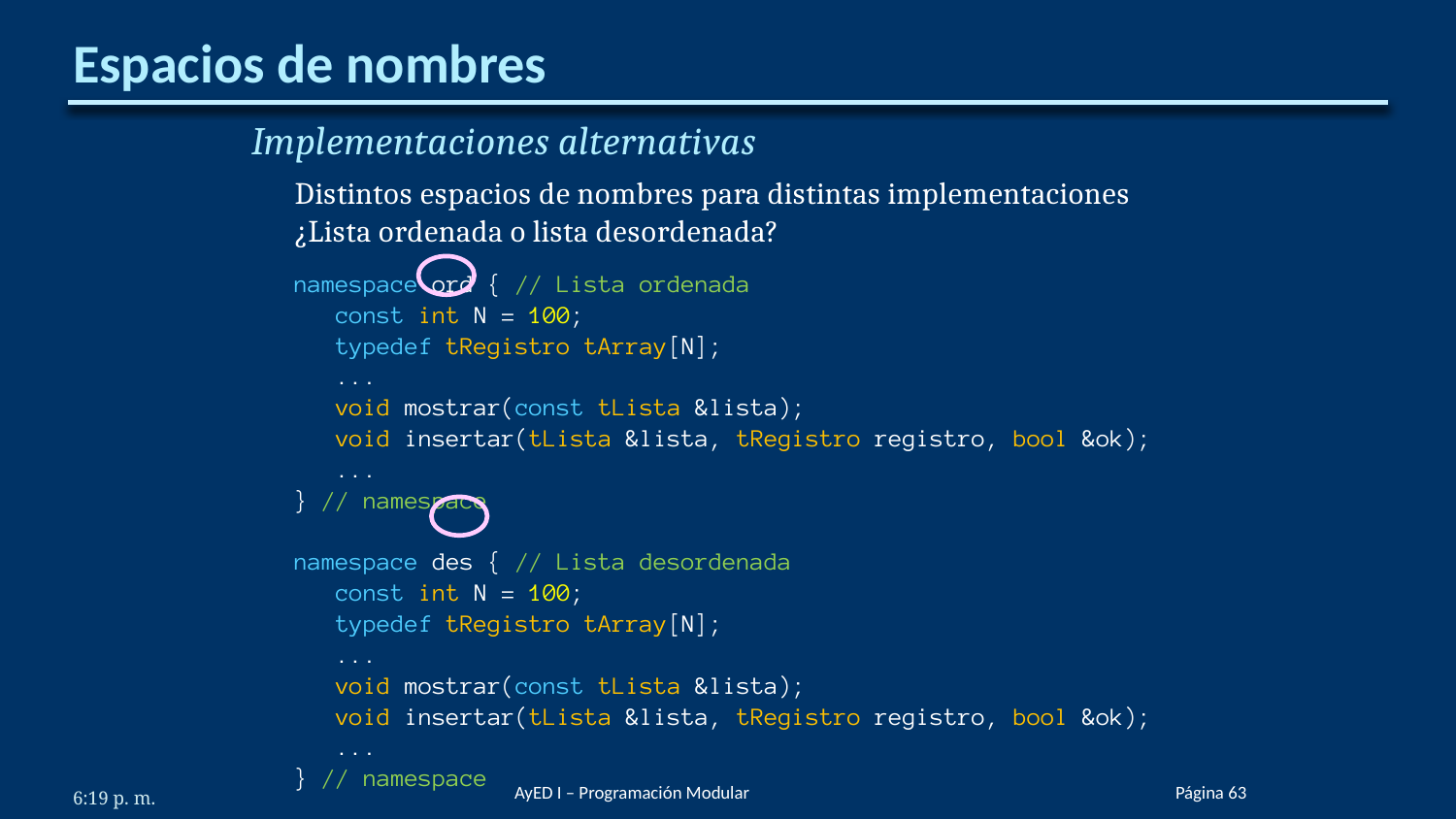

# Espacios de nombres
Implementaciones alternativas
Distintos espacios de nombres para distintas implementaciones
¿Lista ordenada o lista desordenada?
namespace ord { // Lista ordenada
   const int N = 100;
   typedef tRegistro tArray[N];
   ...
   void mostrar(const tLista &lista);
   void insertar(tLista &lista, tRegistro registro, bool &ok);
   ...
} // namespace

namespace des { // Lista desordenada
   const int N = 100;
   typedef tRegistro tArray[N];
   ...
   void mostrar(const tLista &lista);
   void insertar(tLista &lista, tRegistro registro, bool &ok);
   ...
} // namespace

AyED I – Programación Modular
Página 63
6:19 p. m.